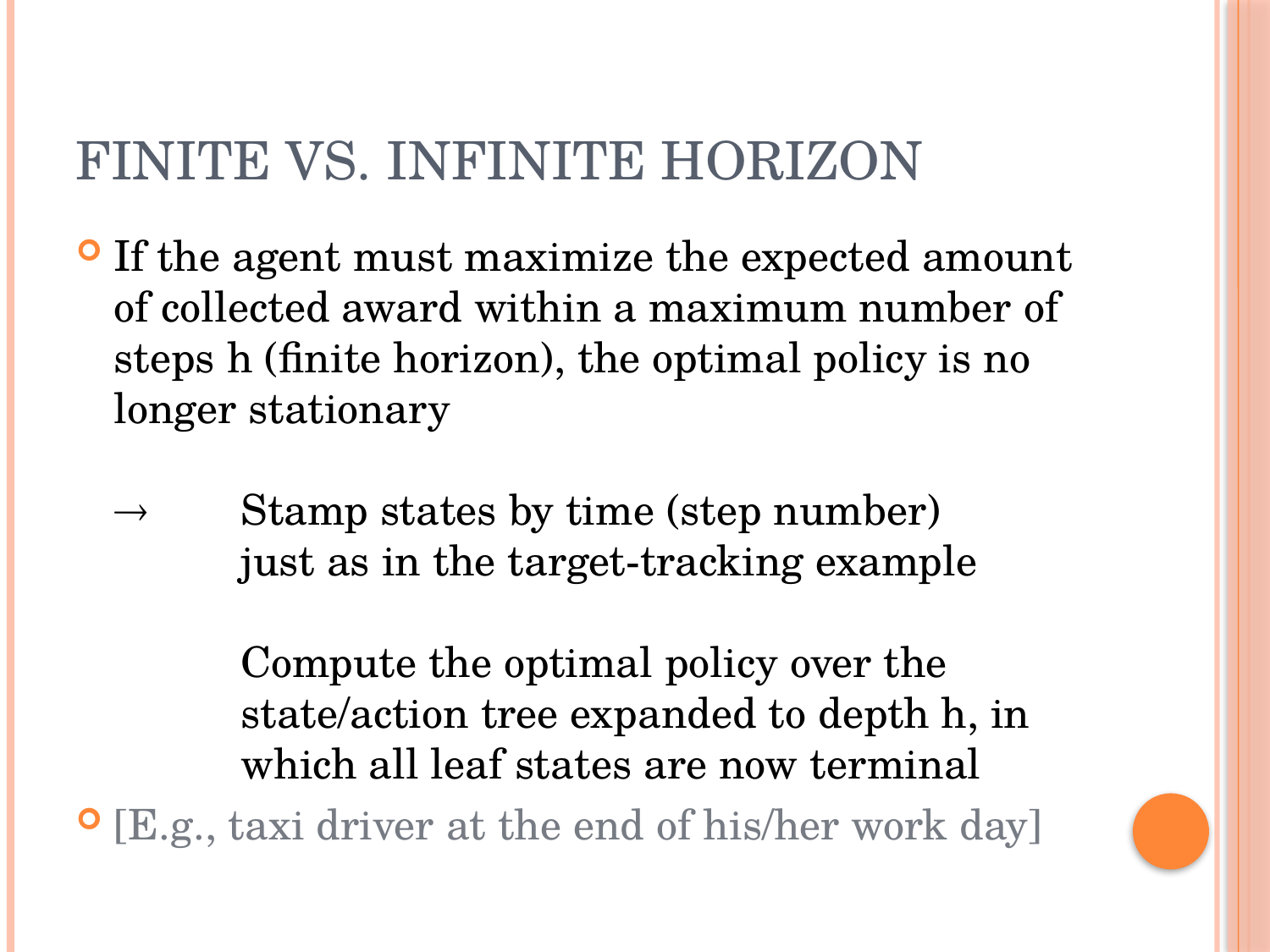

# Finite vs. Infinite Horizon
If the agent must maximize the expected amount of collected award within a maximum number of steps h (finite horizon), the optimal policy is no longer stationary
→ 	Stamp states by time (step number)
	just as in the target-tracking example
	Compute the optimal policy over the
	state/action tree expanded to depth h, in
	which all leaf states are now terminal
[E.g., taxi driver at the end of his/her work day]